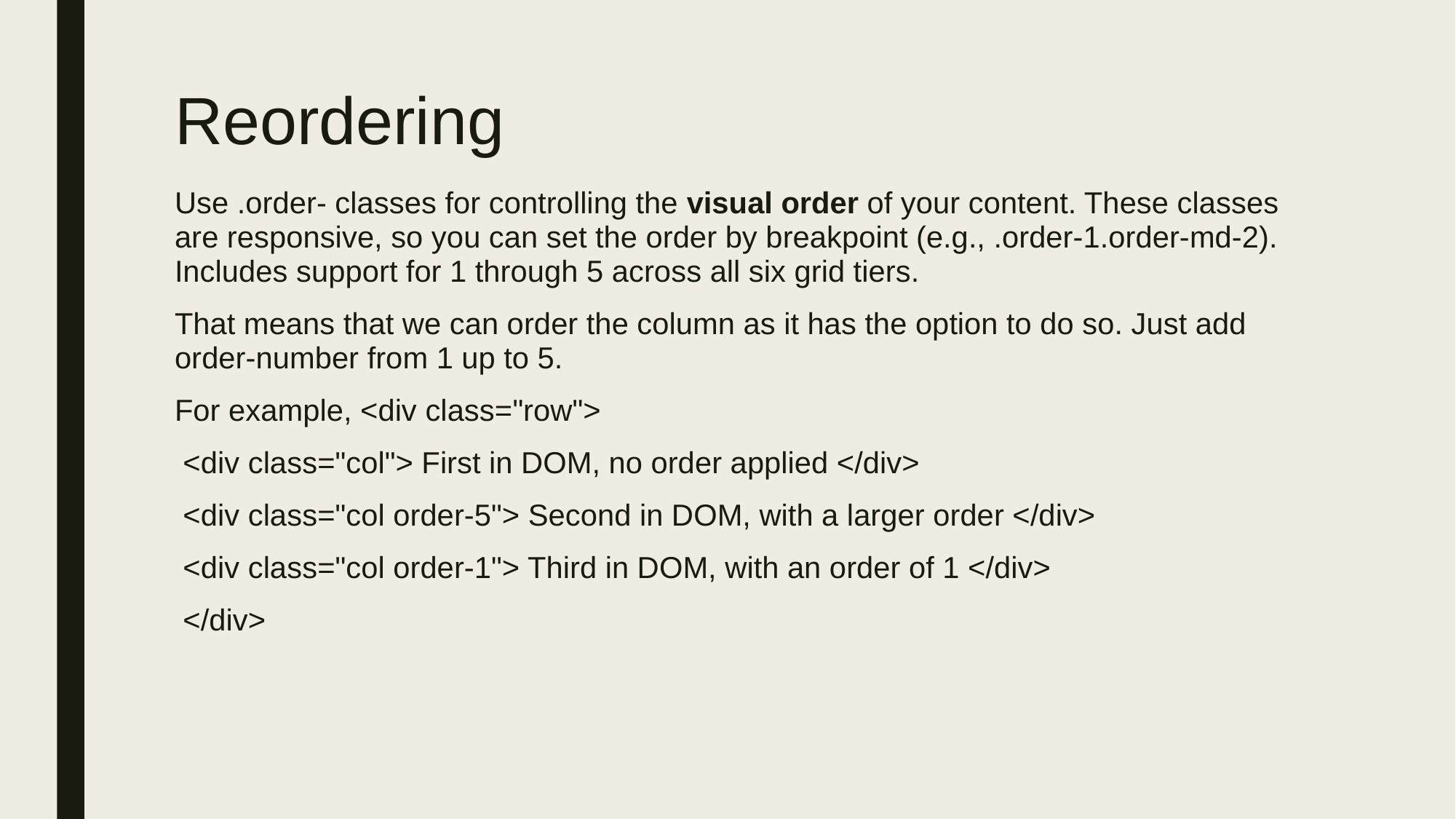

# Reordering
Use .order- classes for controlling the visual order of your content. These classes are responsive, so you can set the order by breakpoint (e.g., .order-1.order-md-2). Includes support for 1 through 5 across all six grid tiers.
That means that we can order the column as it has the option to do so. Just add order-number from 1 up to 5.
For example, <div class="row">
 <div class="col"> First in DOM, no order applied </div>
 <div class="col order-5"> Second in DOM, with a larger order </div>
 <div class="col order-1"> Third in DOM, with an order of 1 </div>
 </div>